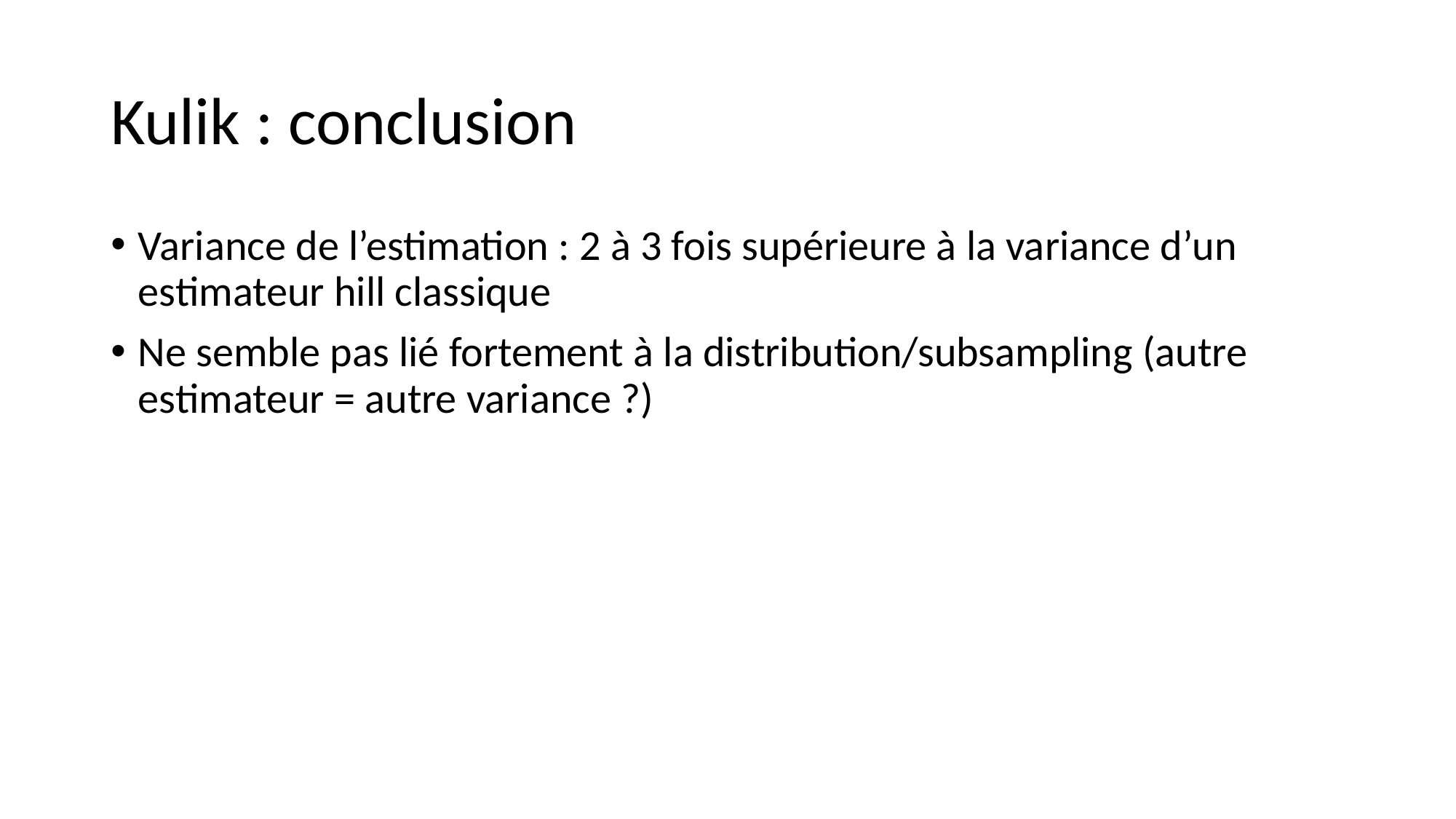

# Kulik : conclusion
Variance de l’estimation : 2 à 3 fois supérieure à la variance d’un estimateur hill classique
Ne semble pas lié fortement à la distribution/subsampling (autre estimateur = autre variance ?)